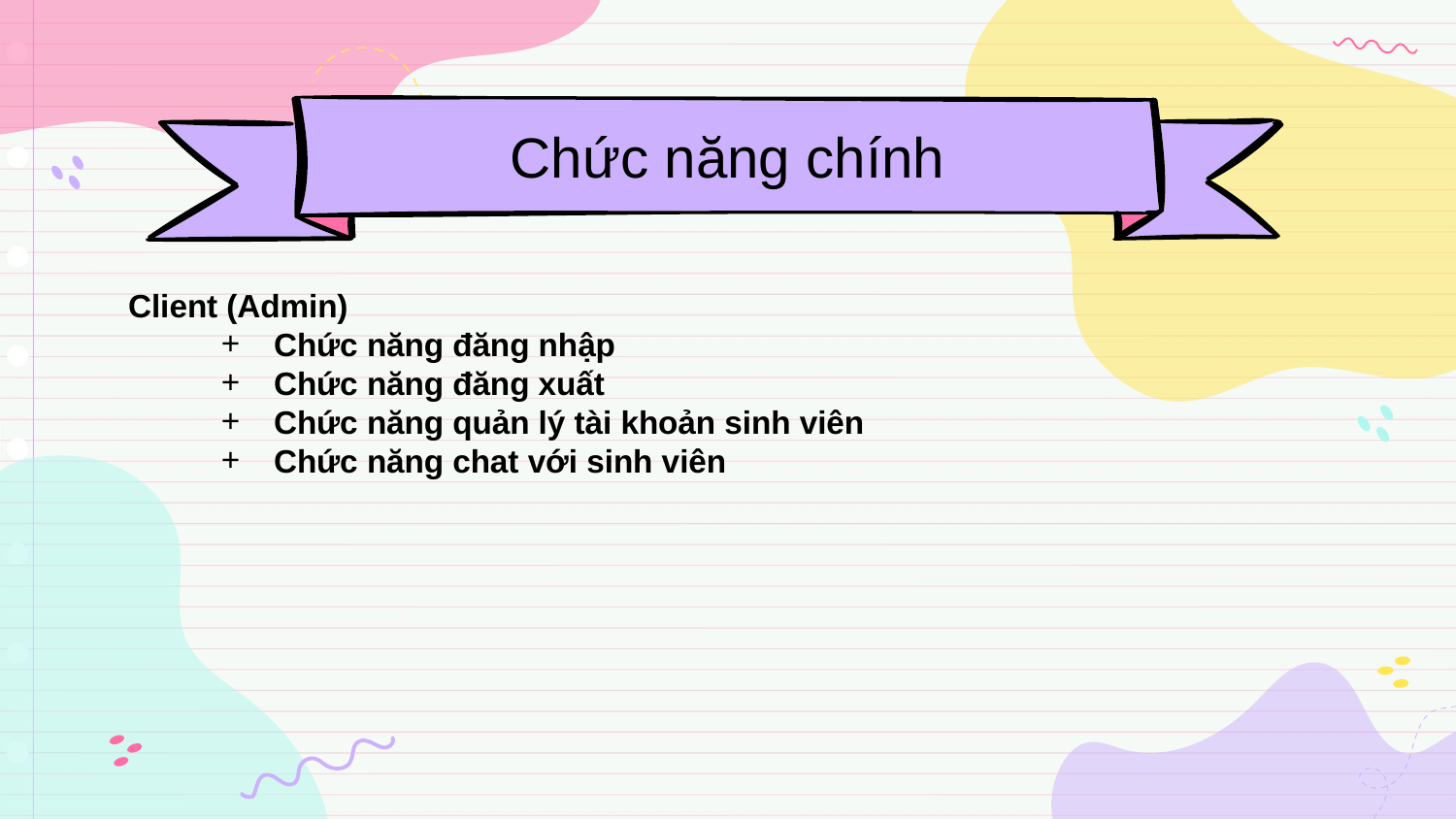

# Chức năng chính
Client (Admin)
Chức năng đăng nhập
Chức năng đăng xuất
Chức năng quản lý tài khoản sinh viên
Chức năng chat với sinh viên